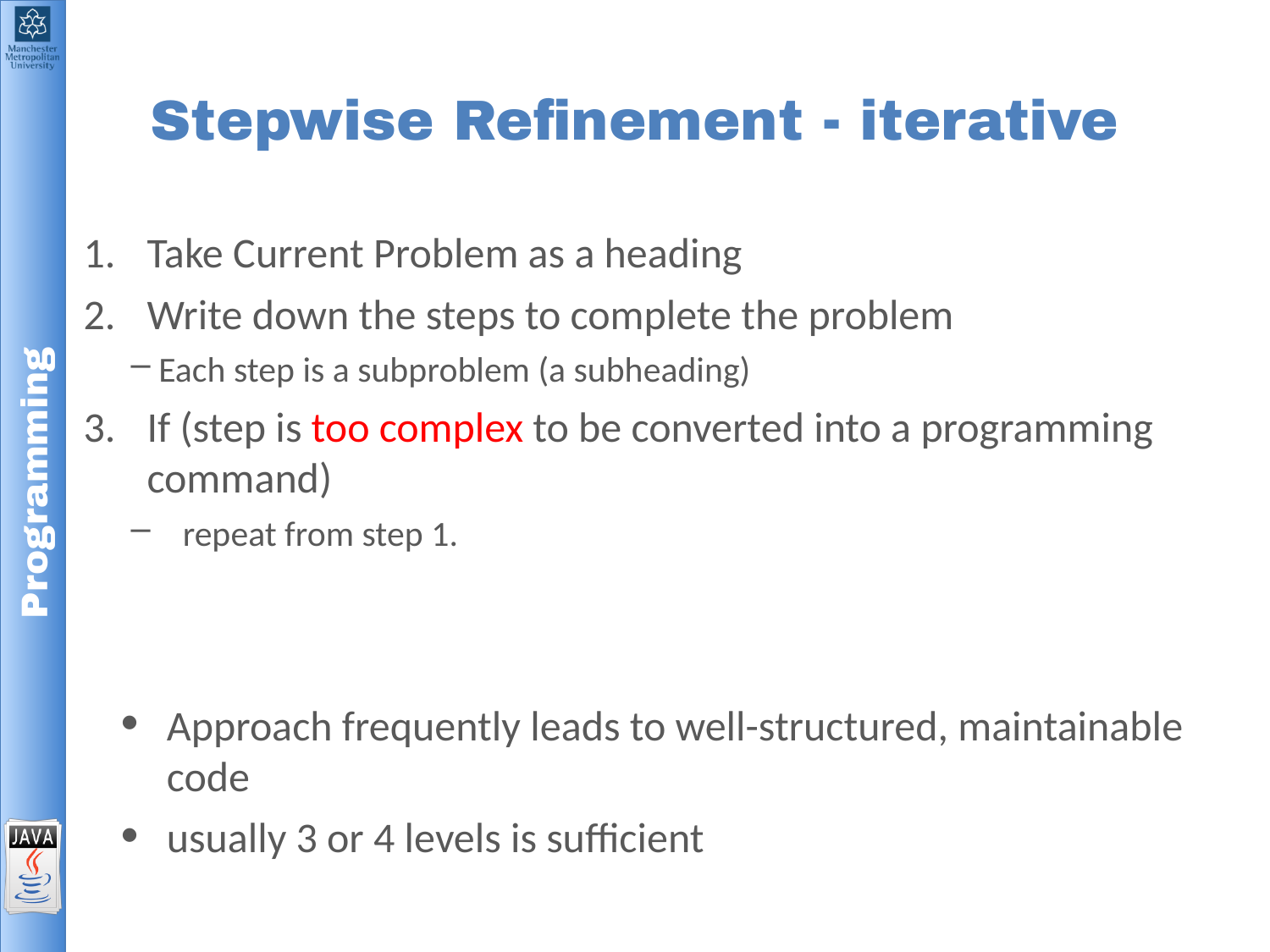

# Stepwise Refinement - iterative
Take Current Problem as a heading
Write down the steps to complete the problem
 Each step is a subproblem (a subheading)
If (step is too complex to be converted into a programming command)
    repeat from step 1.

Approach frequently leads to well-structured, maintainable code
usually 3 or 4 levels is sufficient